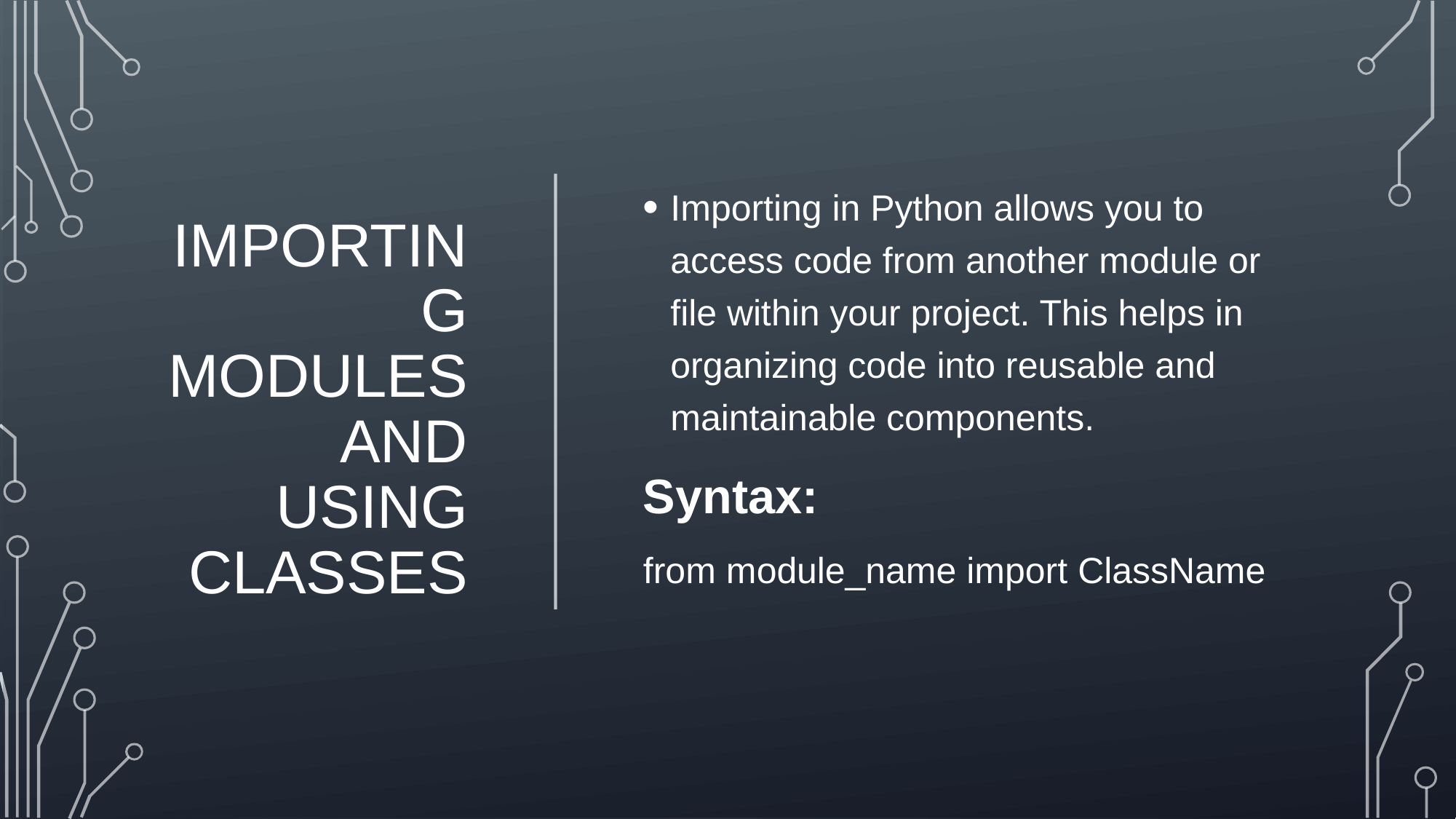

# Importing Modules and Using Classes
Importing in Python allows you to access code from another module or file within your project. This helps in organizing code into reusable and maintainable components.
Syntax:
from module_name import ClassName